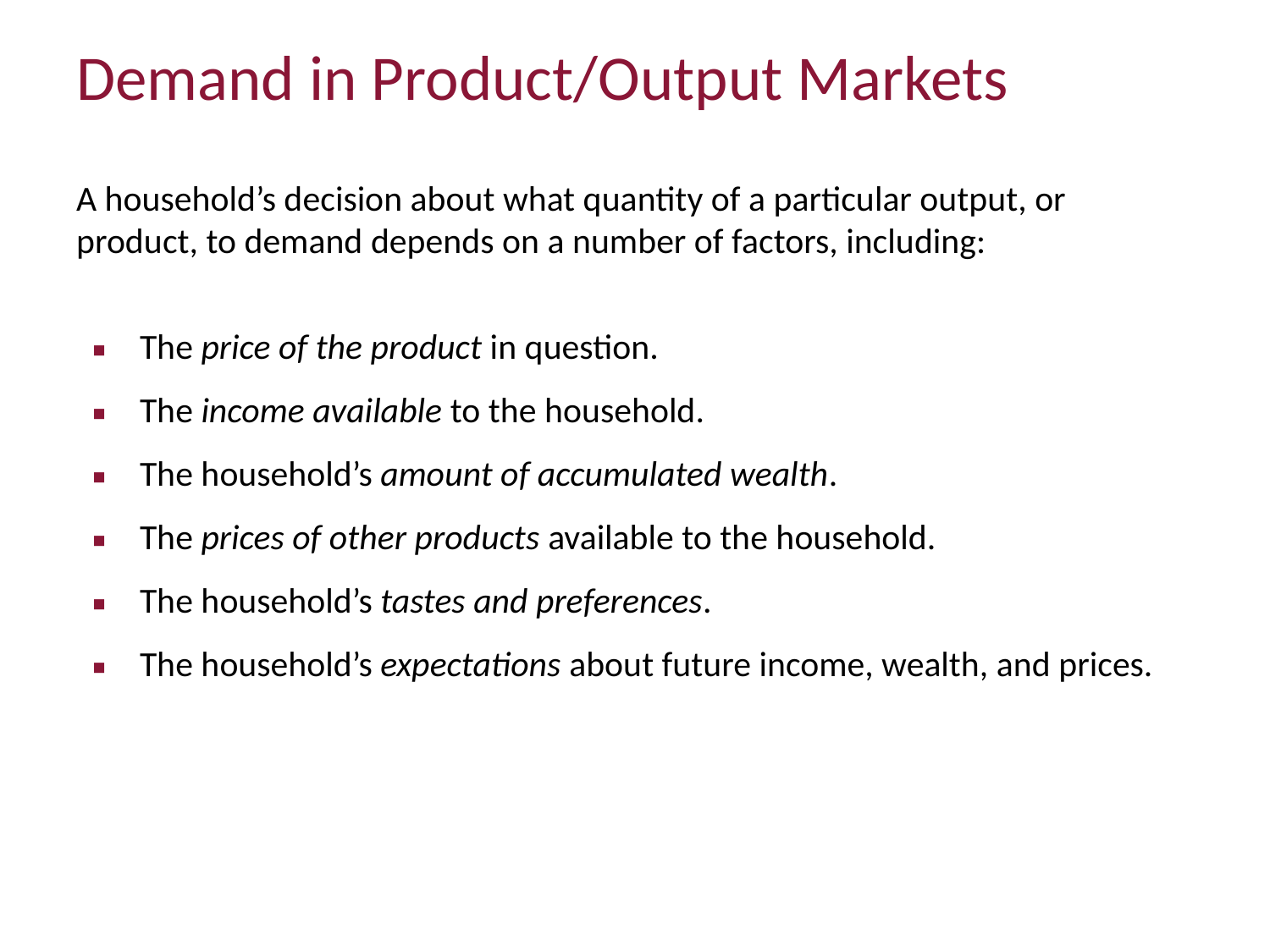

Demand in Product/Output Markets
A household’s decision about what quantity of a particular output, or product, to demand depends on a number of factors, including:

The price of the product in question.
The income available to the household.
The household’s amount of accumulated wealth.
The prices of other products available to the household.
The household’s tastes and preferences.
The household’s expectations about future income, wealth, and prices.